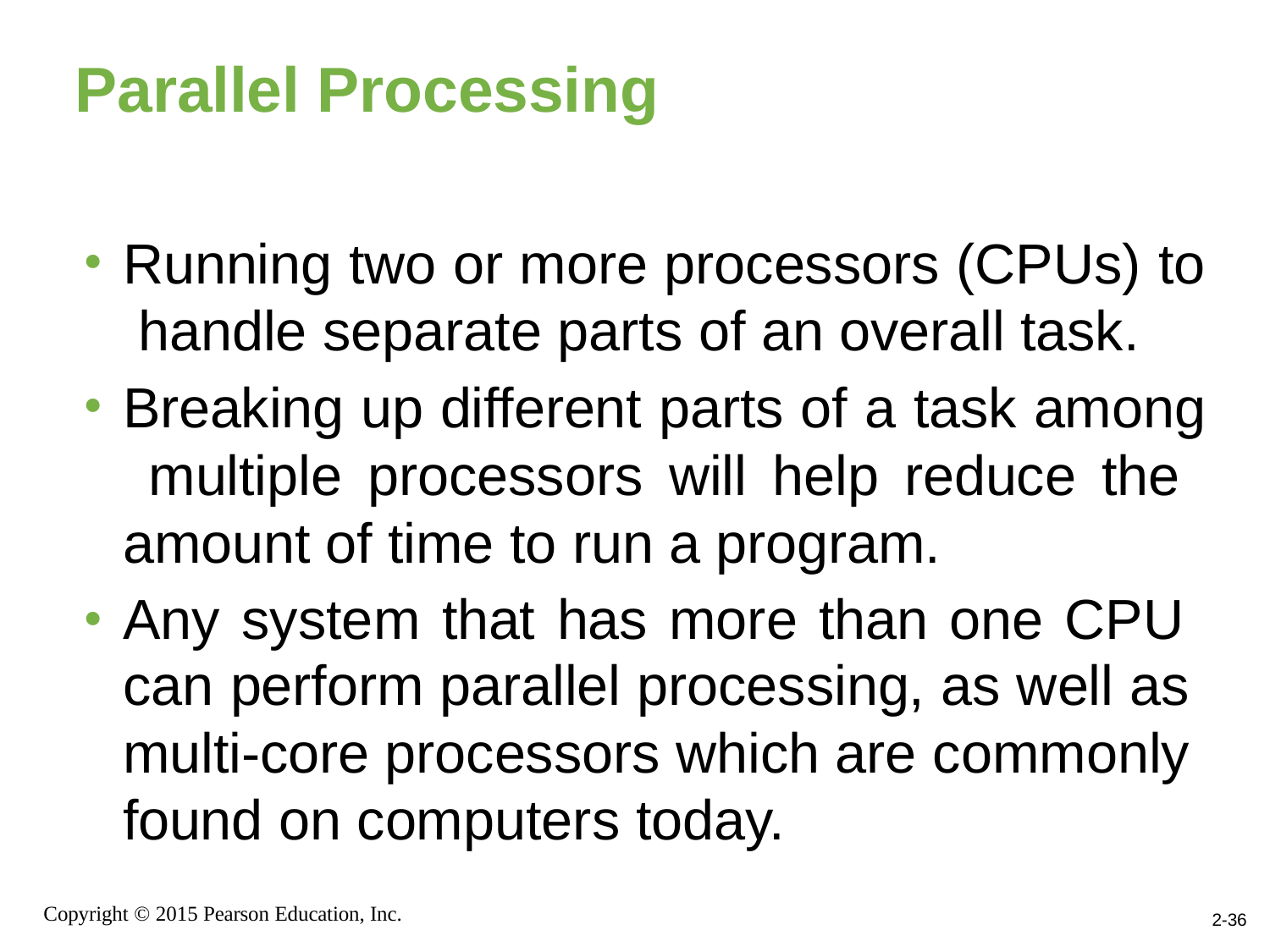

# Parallel Processing
Running two or more processors (CPUs) to  handle separate parts of an overall task.
Breaking up different parts of a task among  multiple processors will help reduce the  amount of time to run a program.
Any system that has more than one CPU  can perform parallel processing, as well as  multi-core processors which are commonly  found on computers today.
Copyright © 2015 Pearson Education, Inc.
2-36